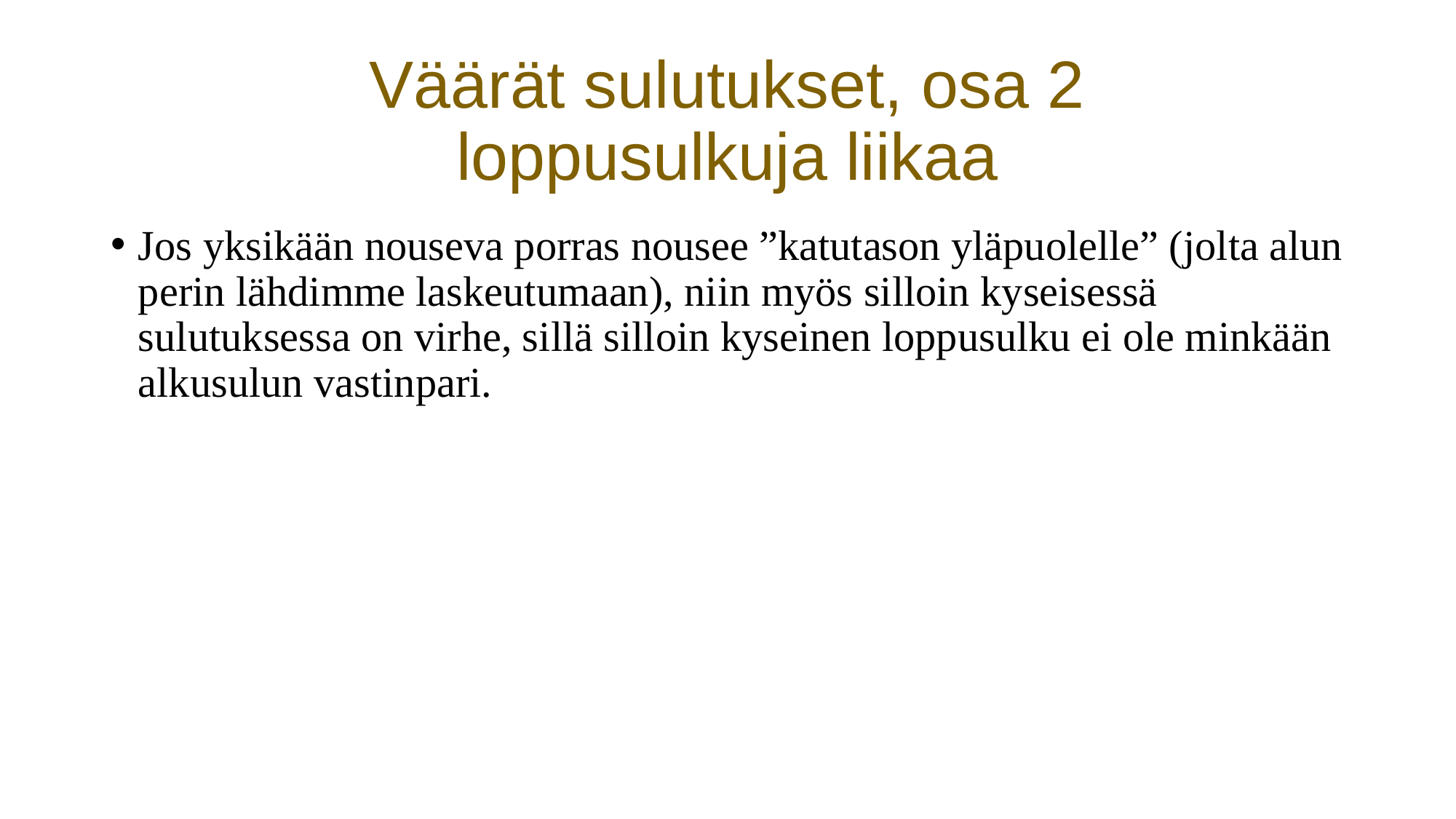

# Väärät sulutukset, osa 2 loppusulkuja liikaa
Jos yksikään nouseva porras nousee ”katutason yläpuolelle” (jolta alun perin lähdimme laskeutumaan), niin myös silloin kyseisessä sulutuksessa on virhe, sillä silloin kyseinen loppusulku ei ole minkään alkusulun vastinpari.